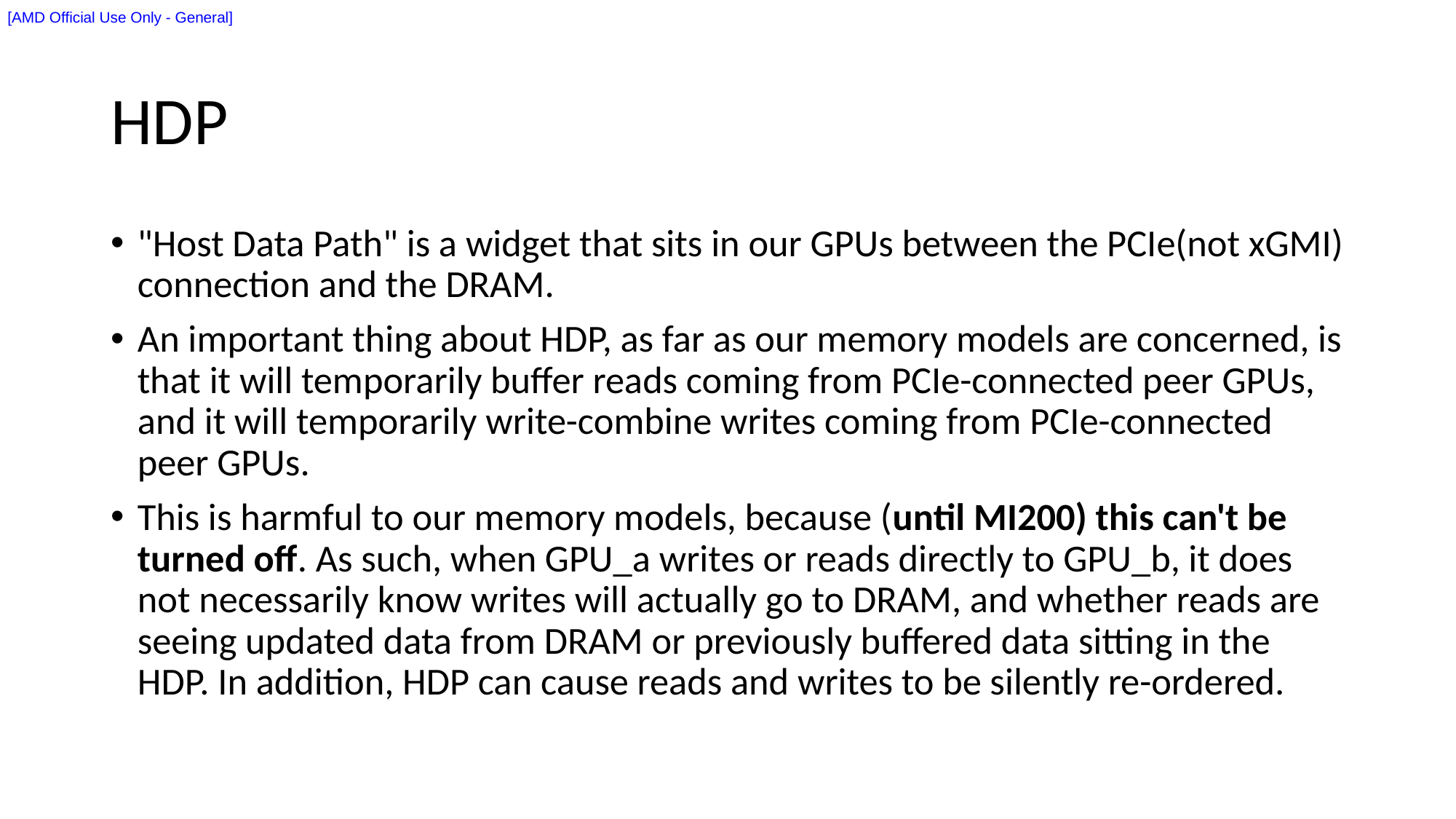

# HDP
"Host Data Path" is a widget that sits in our GPUs between the PCIe(not xGMI) connection and the DRAM.
An important thing about HDP, as far as our memory models are concerned, is that it will temporarily buffer reads coming from PCIe-connected peer GPUs, and it will temporarily write-combine writes coming from PCIe-connected peer GPUs.
This is harmful to our memory models, because (until MI200) this can't be turned off. As such, when GPU_a writes or reads directly to GPU_b, it does not necessarily know writes will actually go to DRAM, and whether reads are seeing updated data from DRAM or previously buffered data sitting in the HDP. In addition, HDP can cause reads and writes to be silently re-ordered.